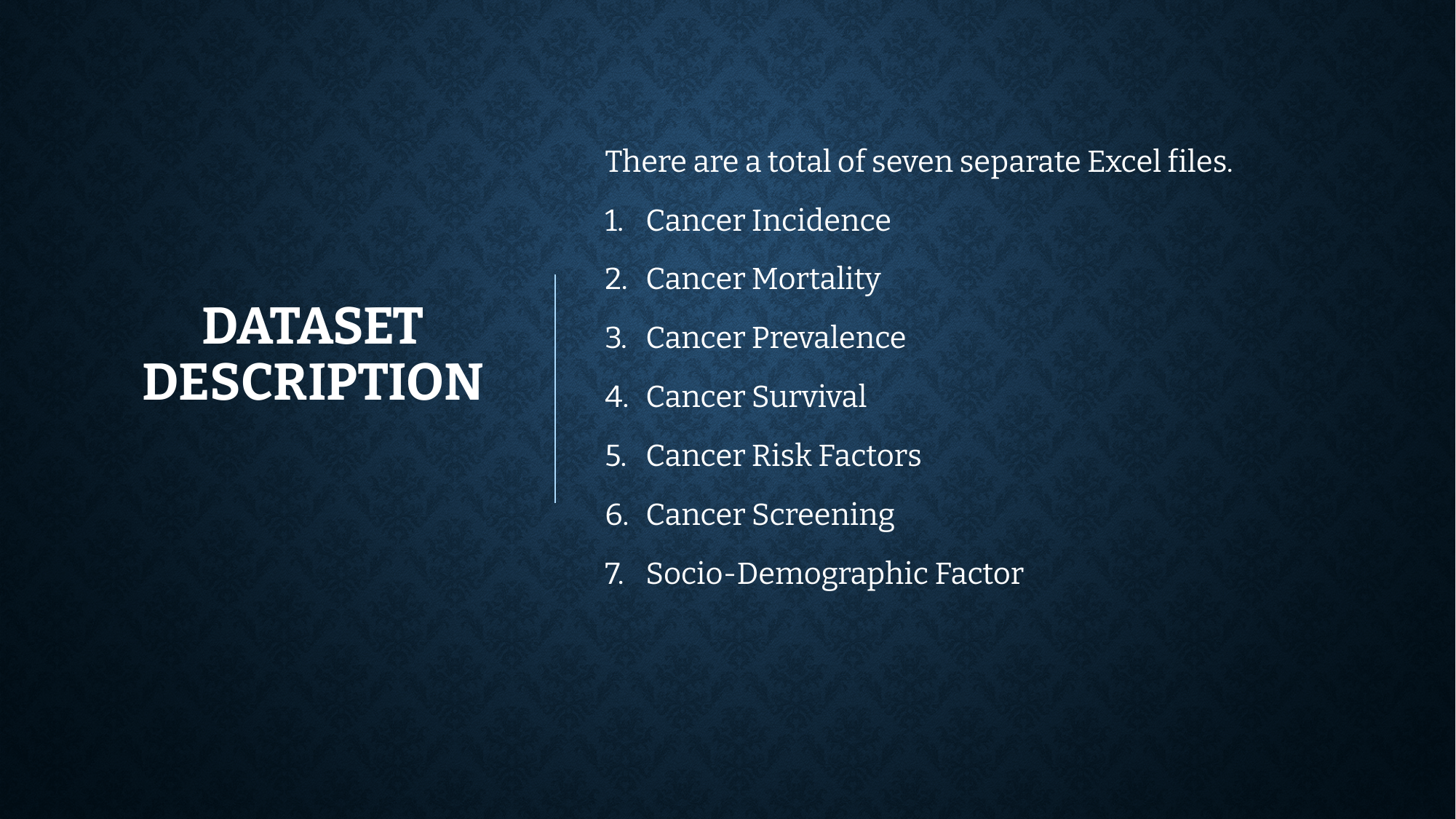

# Dataset Description
There are a total of seven separate Excel files.
Cancer Incidence
Cancer Mortality
Cancer Prevalence
Cancer Survival
Cancer Risk Factors
Cancer Screening
Socio-Demographic Factor